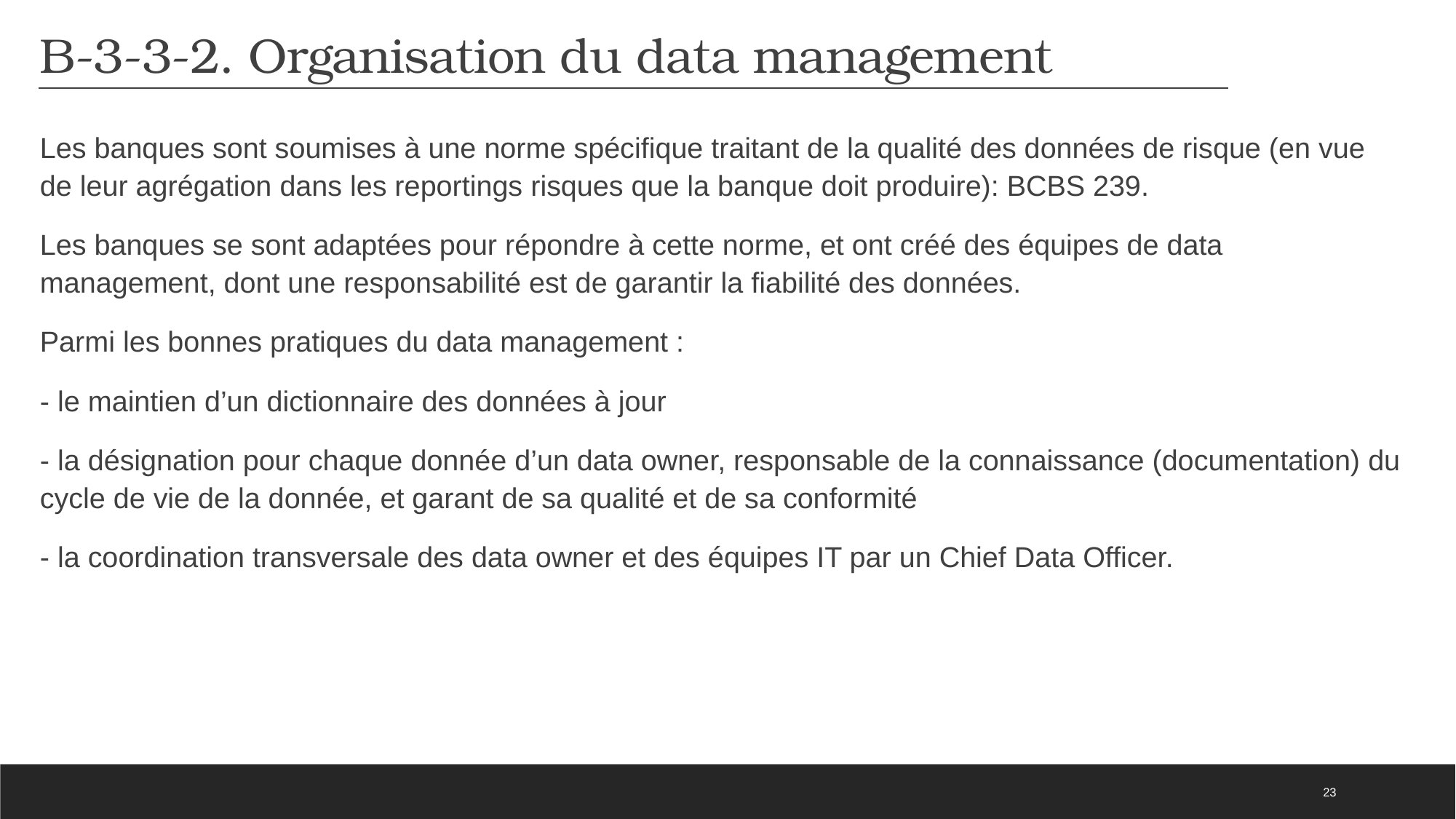

# B-3-3-2. Organisation du data management
Les banques sont soumises à une norme spécifique traitant de la qualité des données de risque (en vue de leur agrégation dans les reportings risques que la banque doit produire): BCBS 239.
Les banques se sont adaptées pour répondre à cette norme, et ont créé des équipes de data management, dont une responsabilité est de garantir la fiabilité des données.
Parmi les bonnes pratiques du data management :
- le maintien d’un dictionnaire des données à jour
- la désignation pour chaque donnée d’un data owner, responsable de la connaissance (documentation) du cycle de vie de la donnée, et garant de sa qualité et de sa conformité
- la coordination transversale des data owner et des équipes IT par un Chief Data Officer.
23